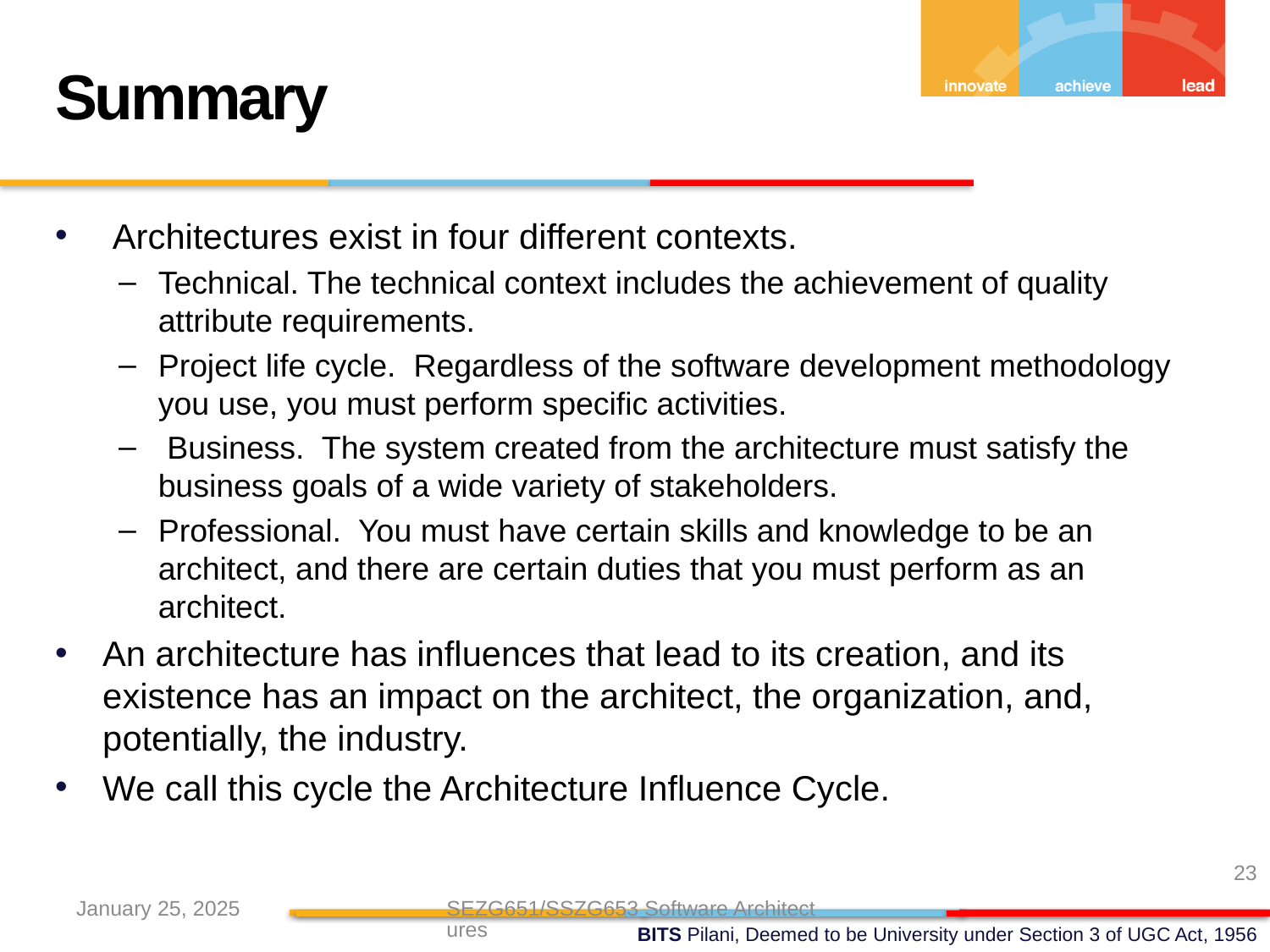

Summary
 Architectures exist in four different contexts.
Technical. The technical context includes the achievement of quality attribute requirements.
Project life cycle.  Regardless of the software development methodology you use, you must perform specific activities.
 Business.  The system created from the architecture must satisfy the business goals of a wide variety of stakeholders.
Professional.  You must have certain skills and knowledge to be an architect, and there are certain duties that you must perform as an architect.
An architecture has influences that lead to its creation, and its existence has an impact on the architect, the organization, and, potentially, the industry.
We call this cycle the Architecture Influence Cycle.
23
January 25, 2025
SEZG651/SSZG653 Software Architectures